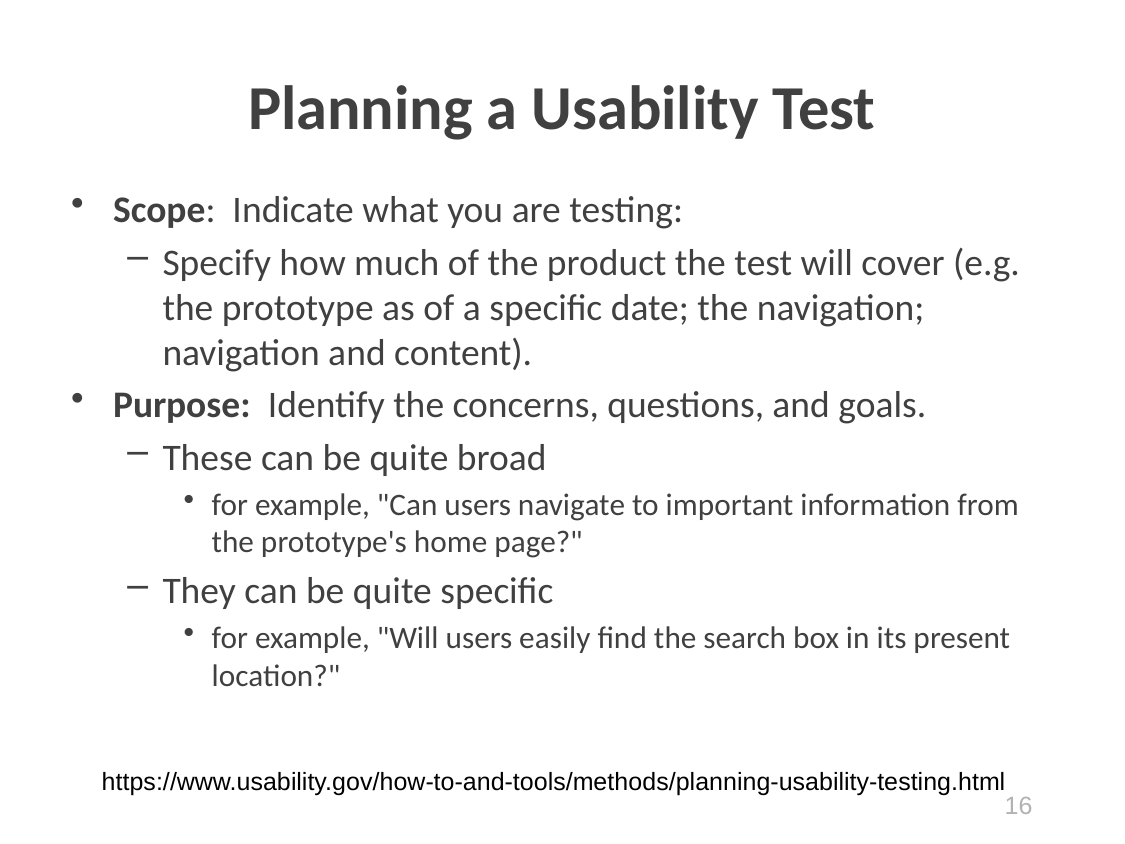

# Planning a Usability Test
Scope:  Indicate what you are testing:
Specify how much of the product the test will cover (e.g. the prototype as of a specific date; the navigation; navigation and content).
Purpose:  Identify the concerns, questions, and goals.
These can be quite broad
for example, "Can users navigate to important information from the prototype's home page?"
They can be quite specific
for example, "Will users easily find the search box in its present location?"
https://www.usability.gov/how-to-and-tools/methods/planning-usability-testing.html
16